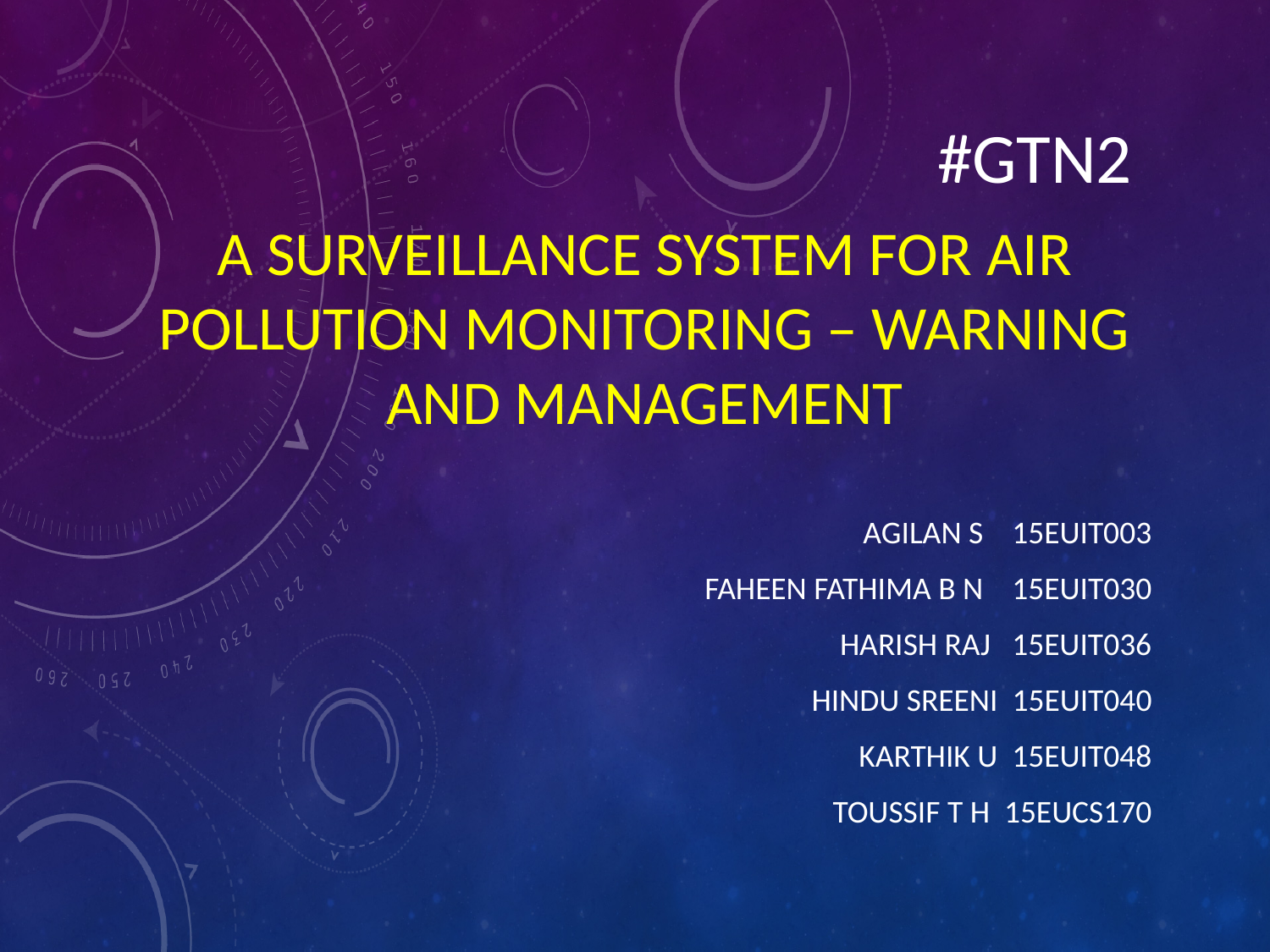

#GTN2
# A SURVEILLANCE SYSTEM FOR AIR POLLUTION MONITORING – WARNING AND MANAGEMENT
AGILAN S    15EUIT003
FAHEEN FATHIMA B N    15EUIT030
HARISH RAJ   15EUIT036
HINDU SREENI  15EUIT040
KARTHIK U  15EUIT048
TOUSSIF T H  15EUCS170